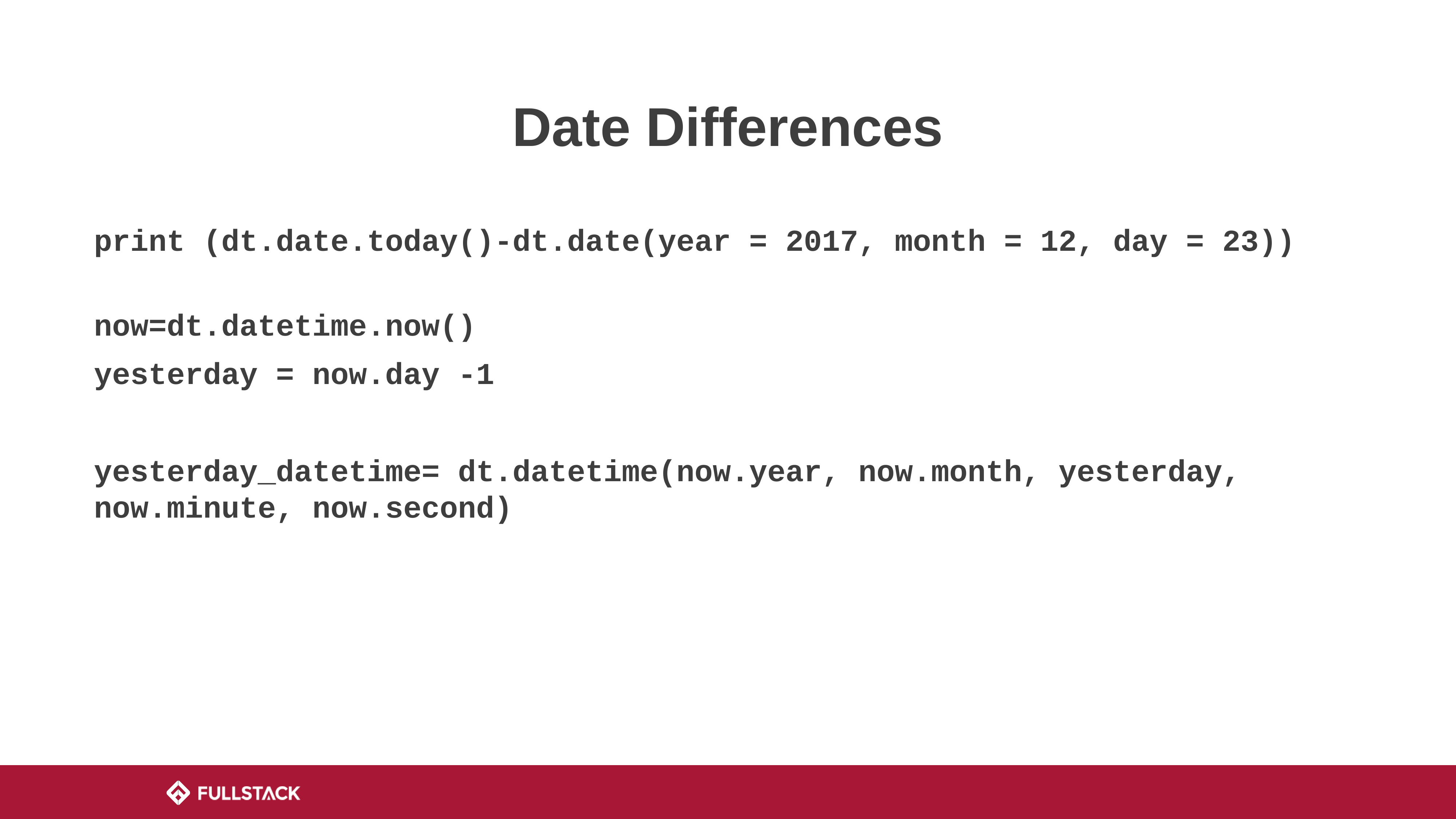

# Date Differences
print (dt.date.today()-dt.date(year = 2017, month = 12, day = 23))
now=dt.datetime.now()
yesterday = now.day -1

yesterday_datetime= dt.datetime(now.year, now.month, yesterday, now.minute, now.second)